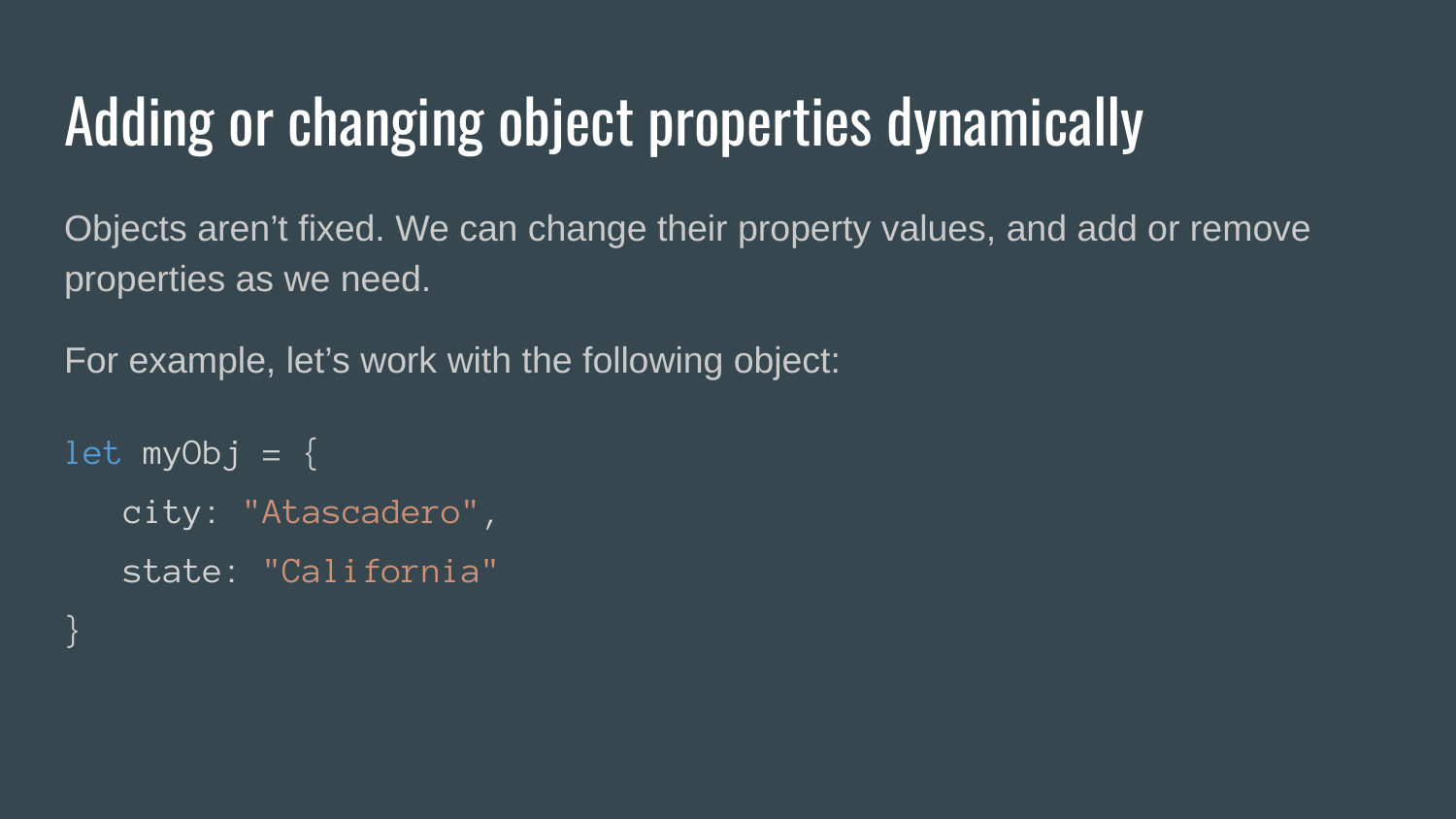

# Adding or changing object properties dynamically
Objects aren’t fixed. We can change their property values, and add or remove properties as we need.
For example, let’s work with the following object:
let myObj = {
   city: "Atascadero",
   state: "California"
}